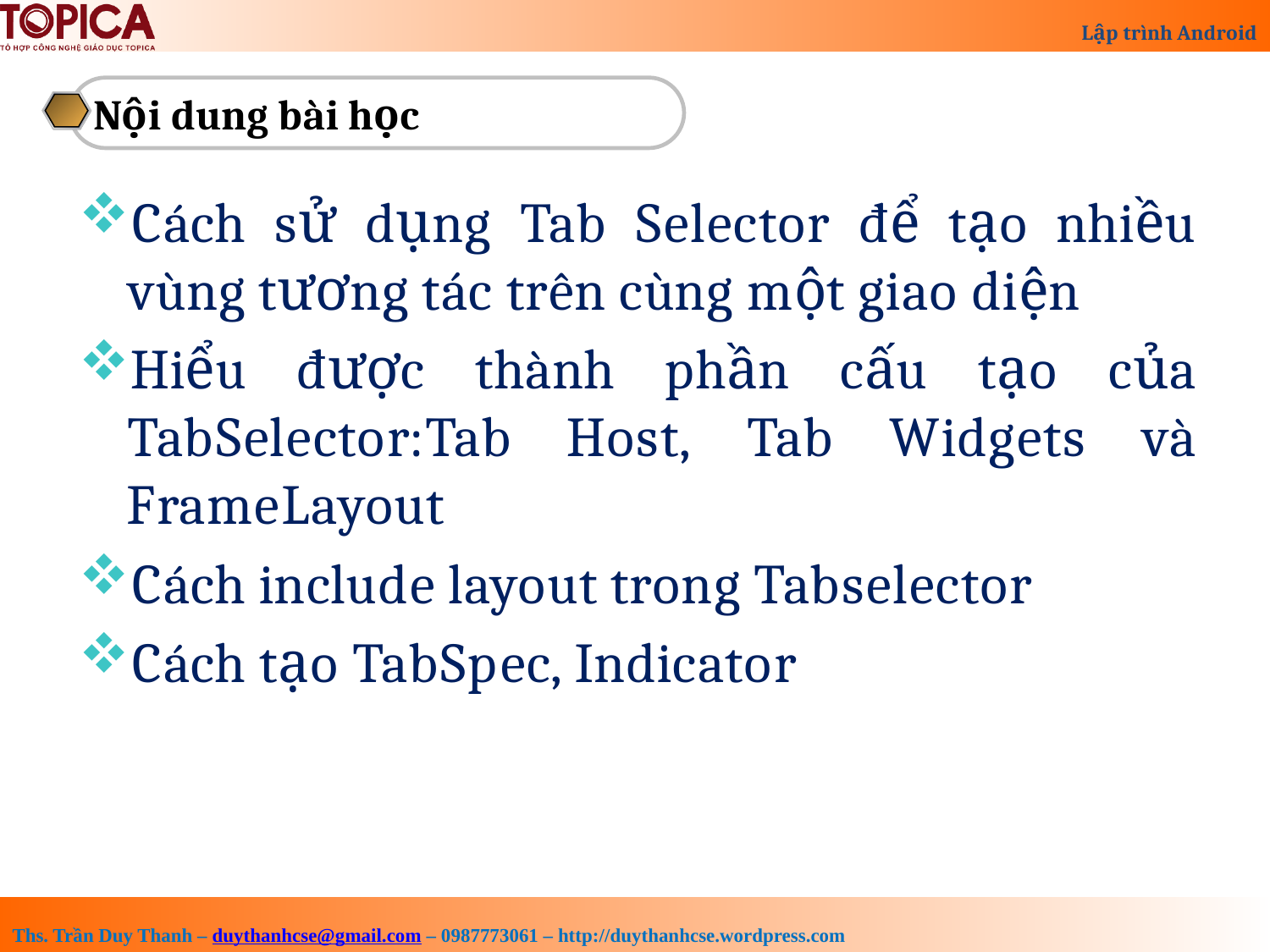

Nội dung bài học

Cách sử dụng Tab Selector để tạo nhiều vùng tương tác trên cùng một giao diện
Hiểu được thành phần cấu tạo của TabSelector:Tab Host, Tab Widgets và FrameLayout
Cách include layout trong Tabselector
Cách tạo TabSpec, Indicator